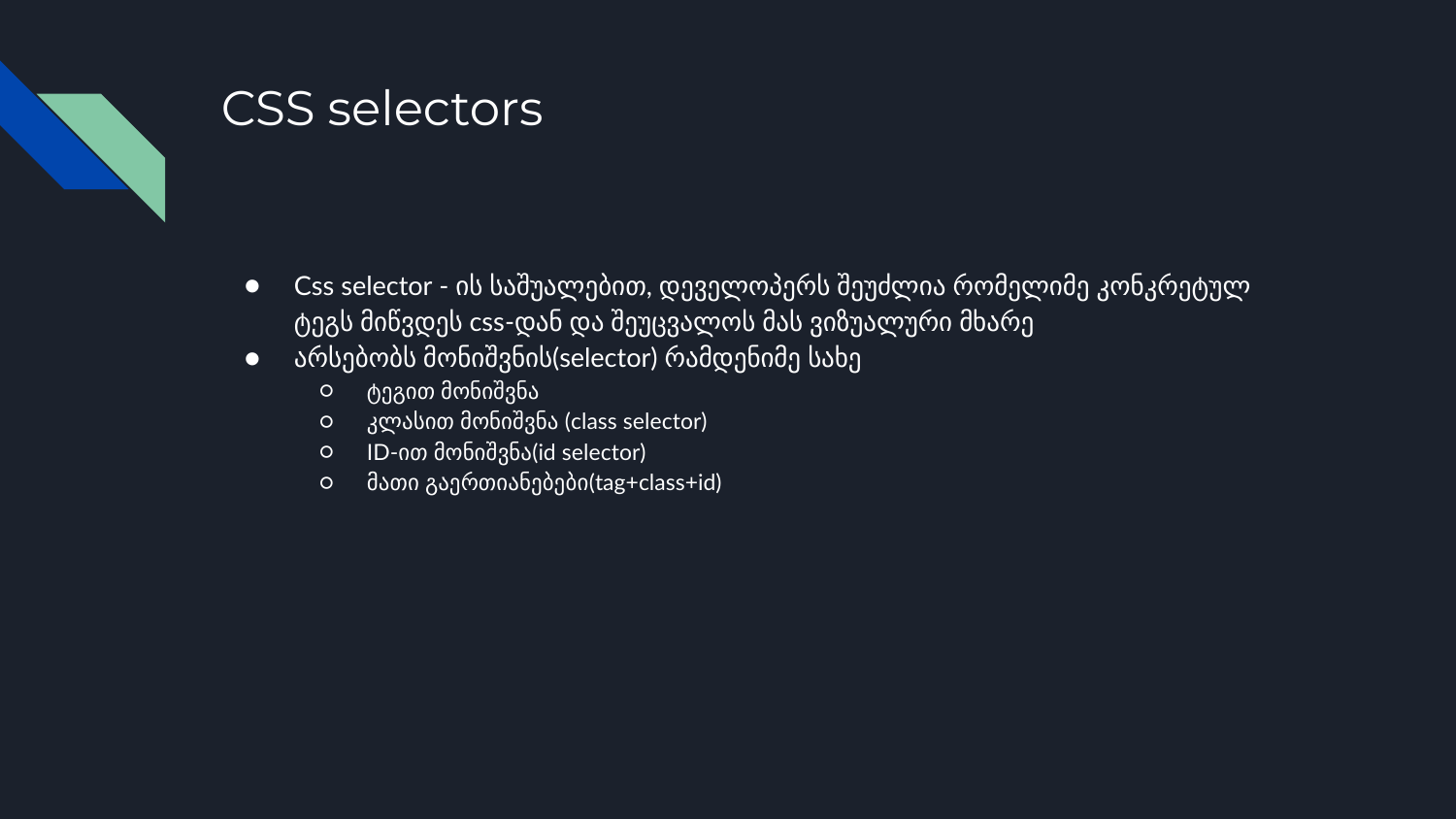

# CSS selectors
Css selector - ის საშუალებით, დეველოპერს შეუძლია რომელიმე კონკრეტულ ტეგს მიწვდეს css-დან და შეუცვალოს მას ვიზუალური მხარე
არსებობს მონიშვნის(selector) რამდენიმე სახე
ტეგით მონიშვნა
კლასით მონიშვნა (class selector)
ID-ით მონიშვნა(id selector)
მათი გაერთიანებები(tag+class+id)